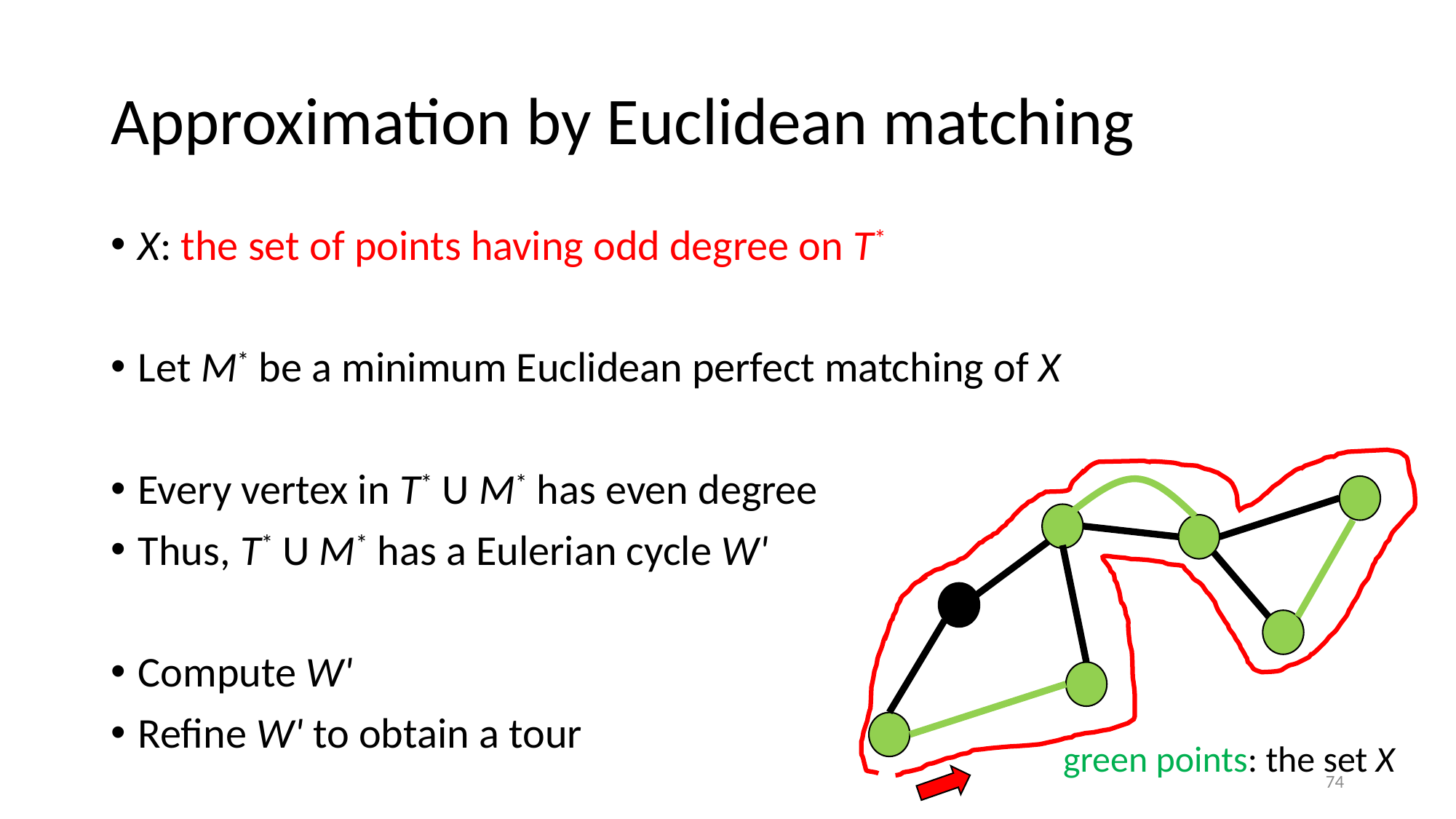

# Approximation by Euclidean matching
X: the set of points having odd degree on T*

Let M* be a minimum Euclidean perfect matching of X

Every vertex in T* U M* has even degree
Thus, T* U M* has a Eulerian cycle W'

Compute W'
Refine W' to obtain a tour

green points: the set X
74